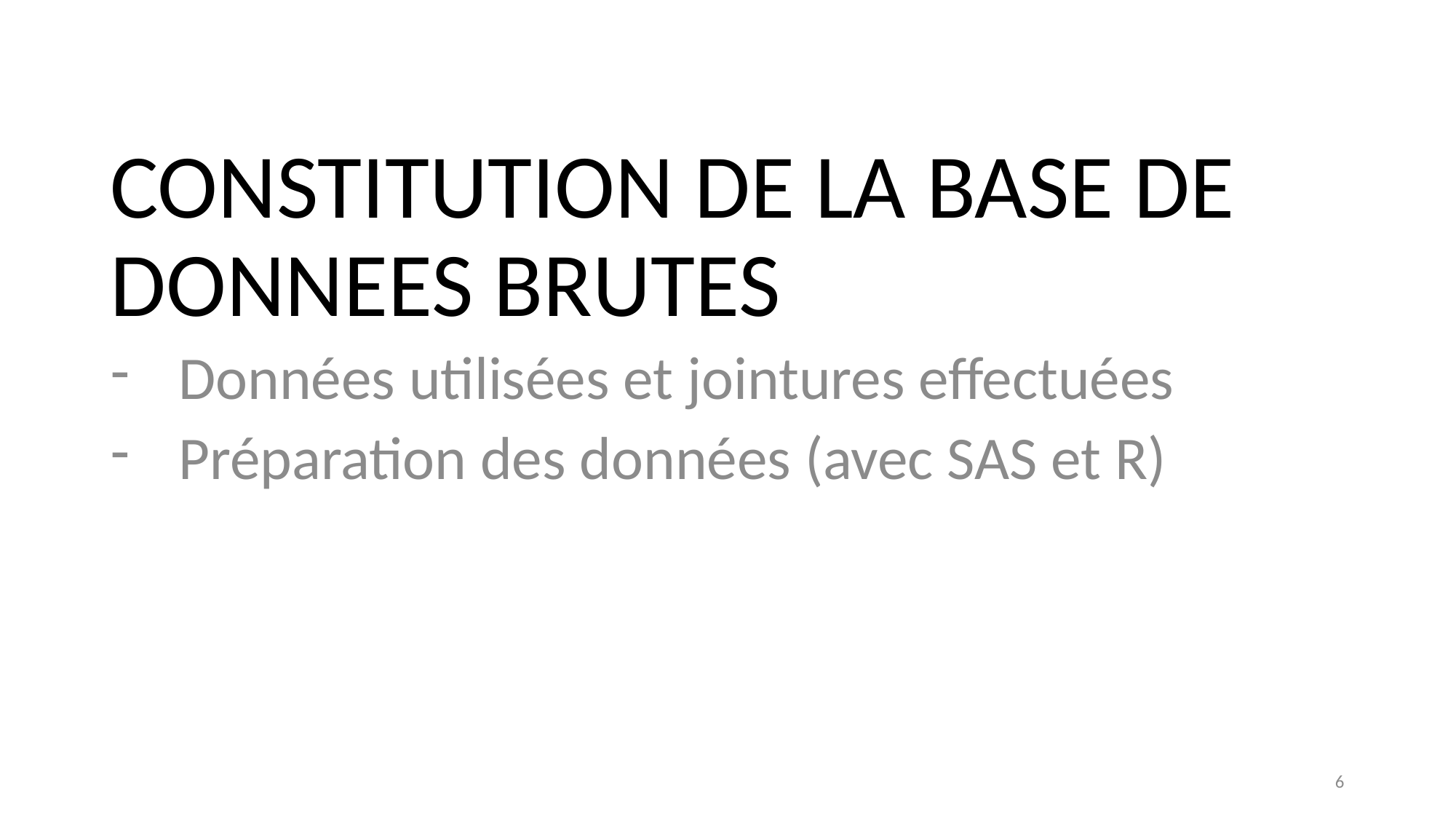

# CONSTITUTION DE LA BASE DE DONNEES BRUTES
Données utilisées et jointures effectuées
Préparation des données (avec SAS et R)
6